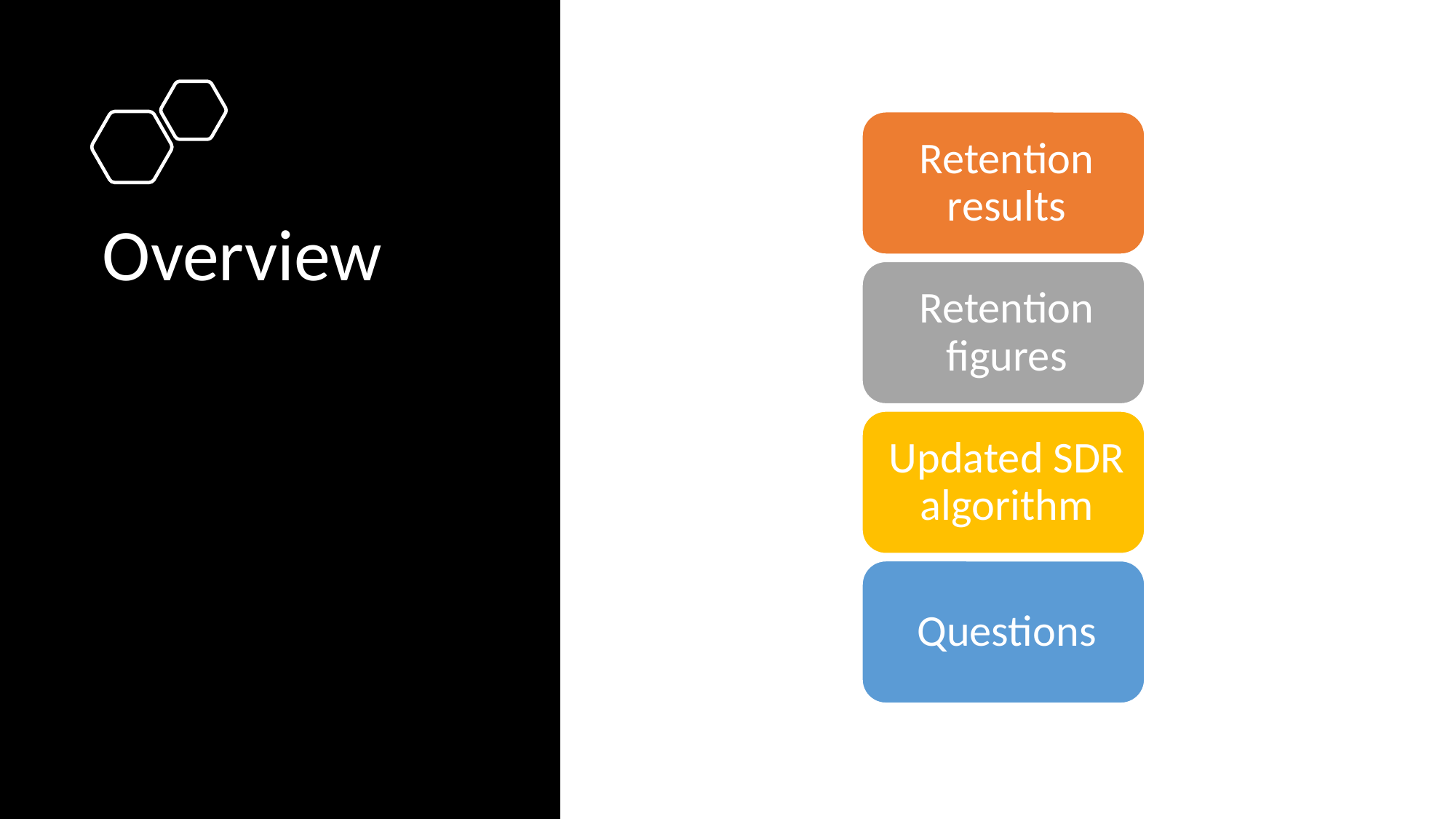

Retention results
Retention figures
Updated SDR algorithm
Questions
# Overview